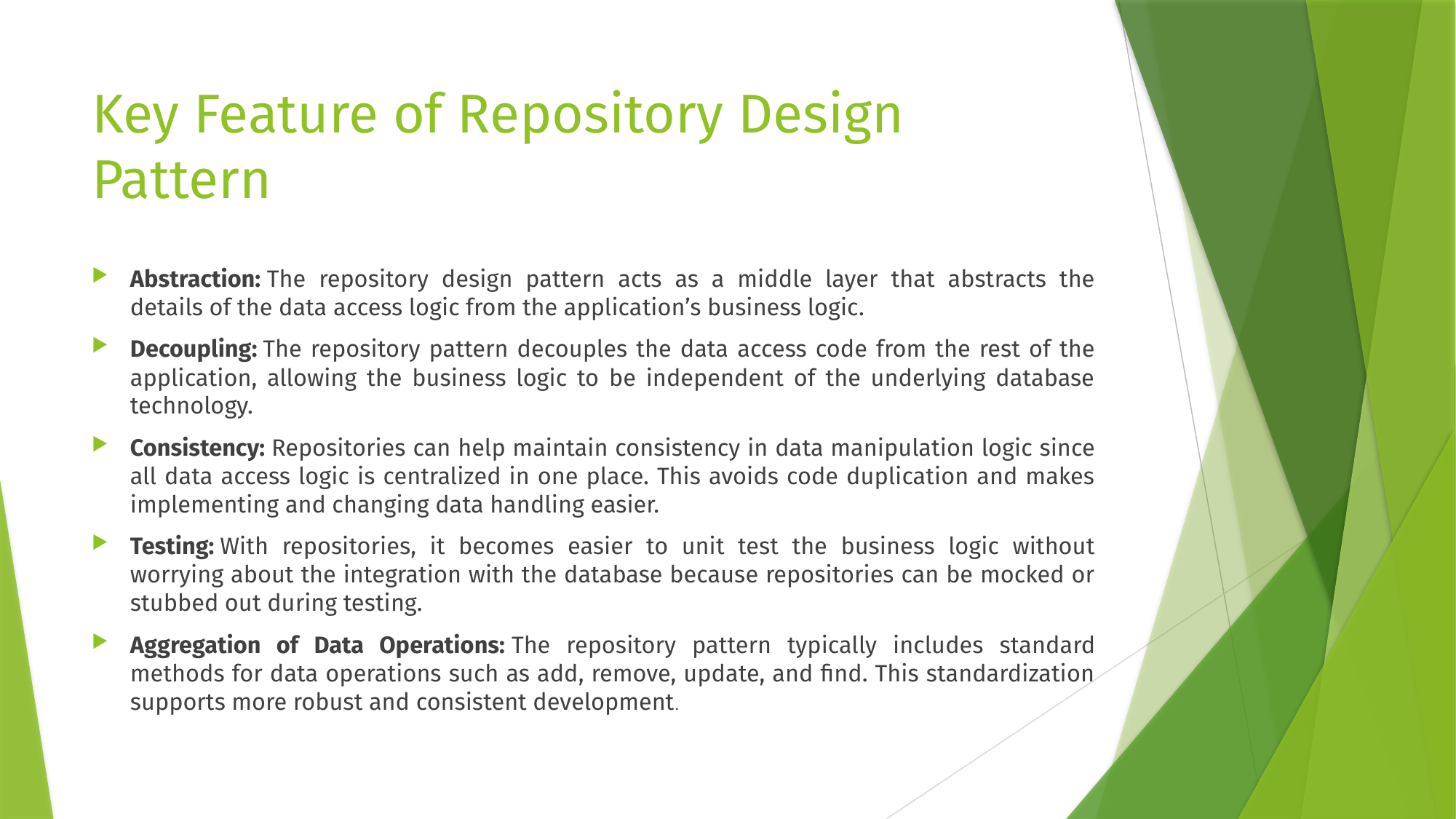

# Key Feature of Repository Design Pattern
Abstraction: The repository design pattern acts as a middle layer that abstracts the details of the data access logic from the application’s business logic.
Decoupling: The repository pattern decouples the data access code from the rest of the application, allowing the business logic to be independent of the underlying database technology.
Consistency: Repositories can help maintain consistency in data manipulation logic since all data access logic is centralized in one place. This avoids code duplication and makes implementing and changing data handling easier.
Testing: With repositories, it becomes easier to unit test the business logic without worrying about the integration with the database because repositories can be mocked or stubbed out during testing.
Aggregation of Data Operations: The repository pattern typically includes standard methods for data operations such as add, remove, update, and find. This standardization supports more robust and consistent development.